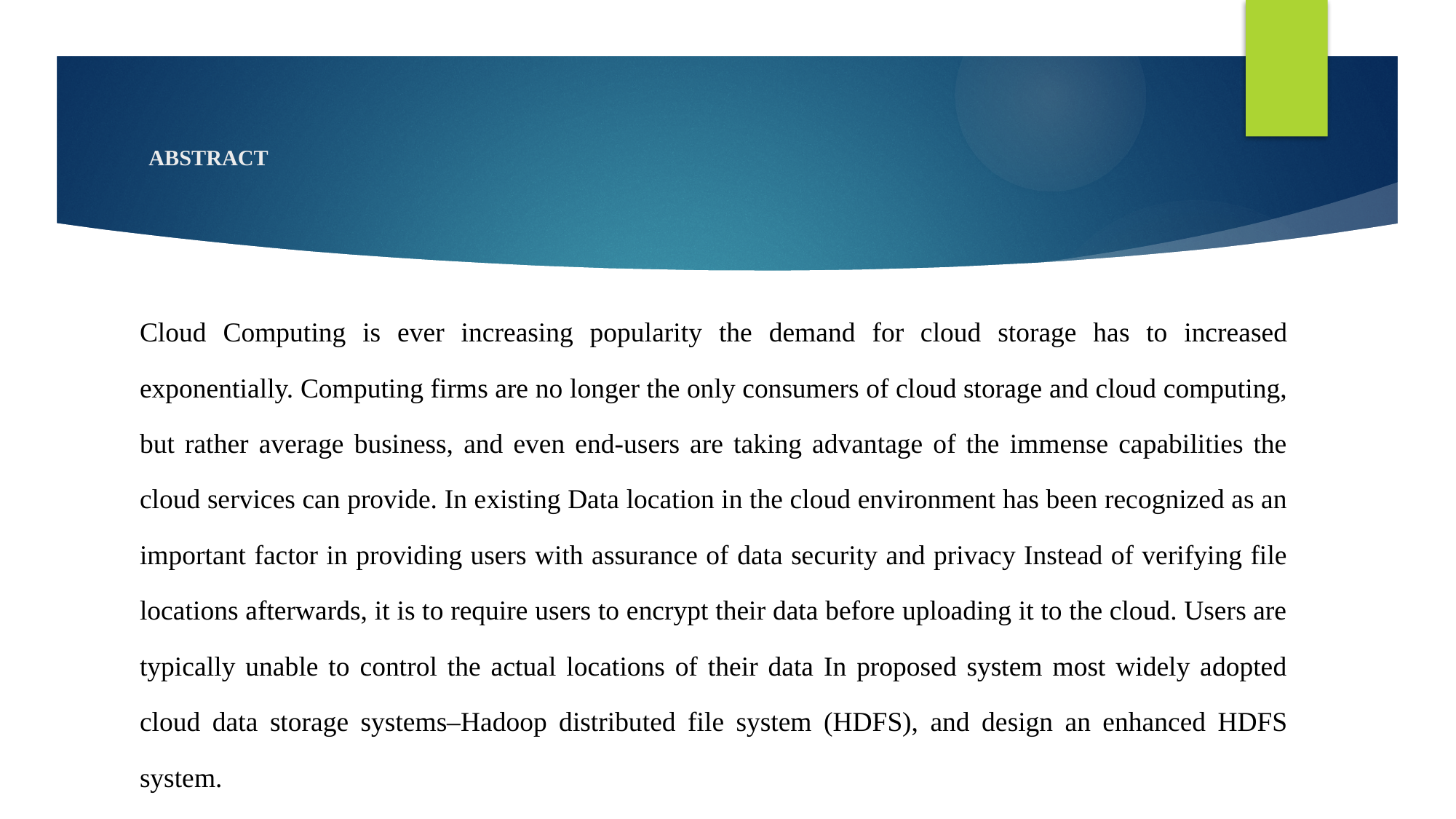

# ABSTRACT
Cloud Computing is ever increasing popularity the demand for cloud storage has to increased exponentially. Computing firms are no longer the only consumers of cloud storage and cloud computing, but rather average business, and even end-users are taking advantage of the immense capabilities the cloud services can provide. In existing Data location in the cloud environment has been recognized as an important factor in providing users with assurance of data security and privacy Instead of verifying file locations afterwards, it is to require users to encrypt their data before uploading it to the cloud. Users are typically unable to control the actual locations of their data In proposed system most widely adopted cloud data storage systems–Hadoop distributed file system (HDFS), and design an enhanced HDFS system.